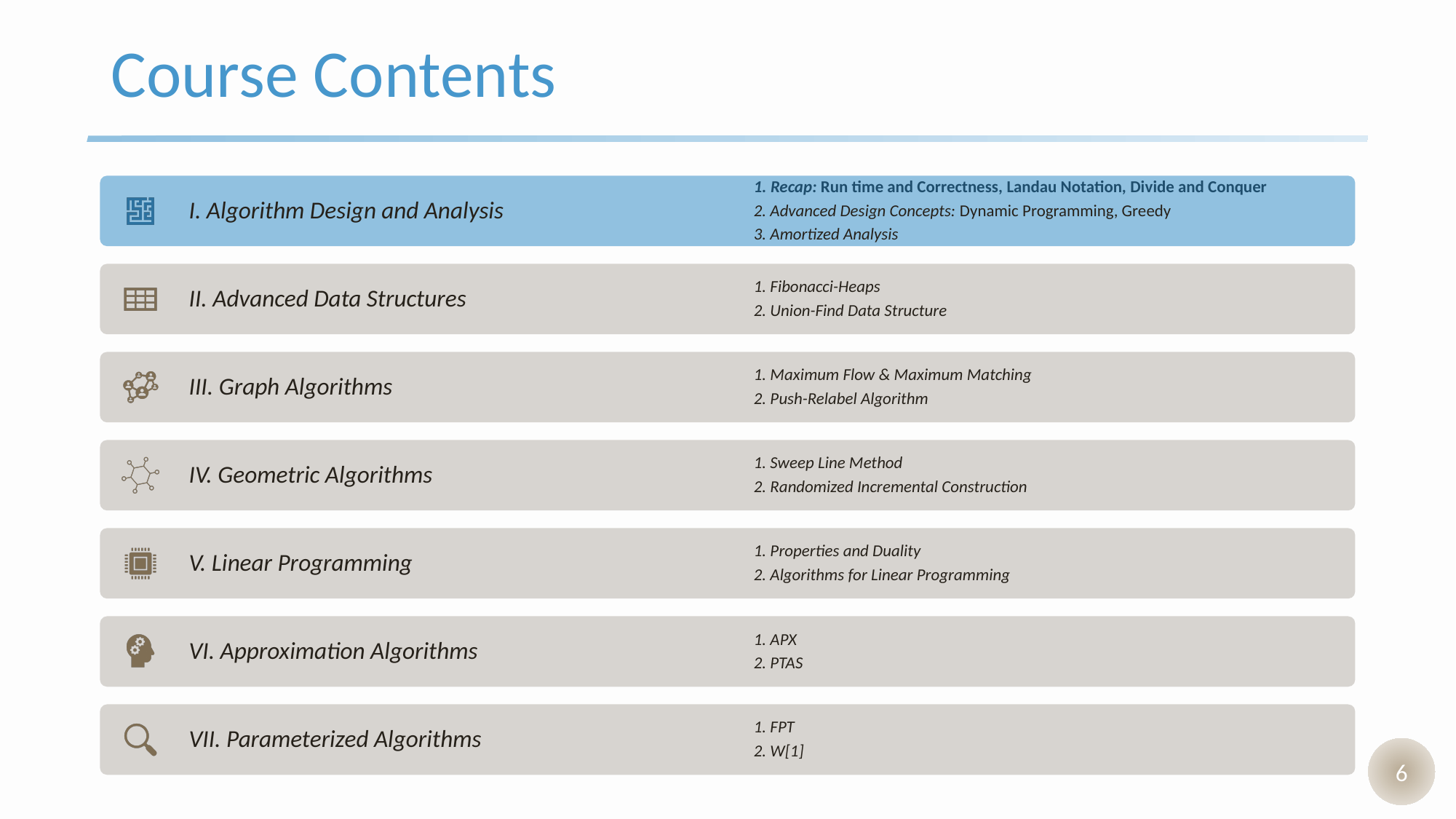

# Course Contents
I. Algorithm Design and Analysis
1. Recap: Run time and Correctness, Landau Notation, Divide and Conquer
2. Advanced Design Concepts: Dynamic Programming, Greedy
3. Amortized Analysis
II. Advanced Data Structures
1. Fibonacci-Heaps
2. Union-Find Data Structure
III. Graph Algorithms
1. Maximum Flow & Maximum Matching
2. Push-Relabel Algorithm
IV. Geometric Algorithms
1. Sweep Line Method
2. Randomized Incremental Construction
V. Linear Programming
1. Properties and Duality
2. Algorithms for Linear Programming
VI. Approximation Algorithms
1. APX
2. PTAS
VII. Parameterized Algorithms
1. FPT
2. W[1]